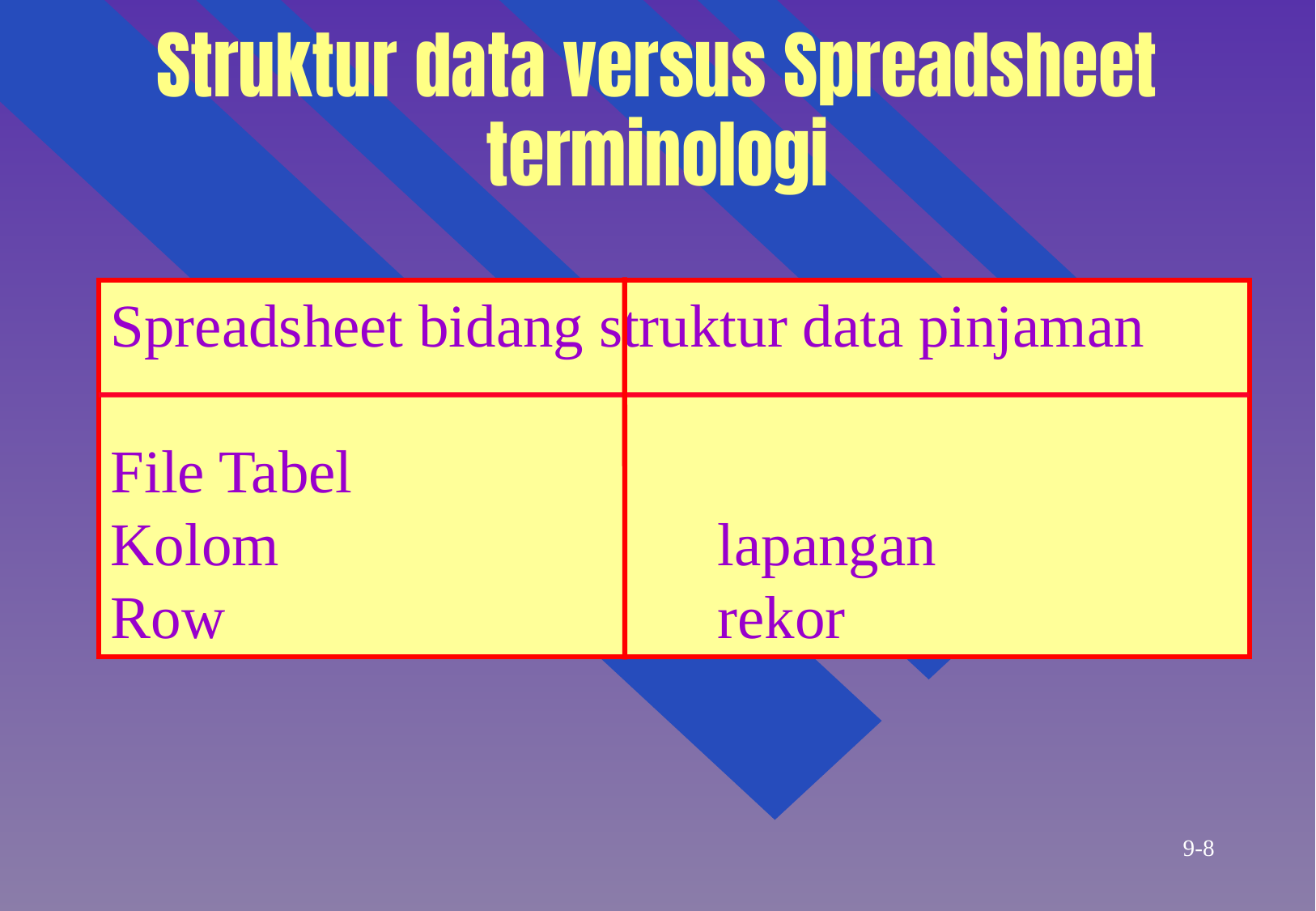

# Struktur data versus Spreadsheet terminologi
Spreadsheet bidang struktur data pinjaman

File Tabel
Kolom				lapangan
Row					rekor

9-8